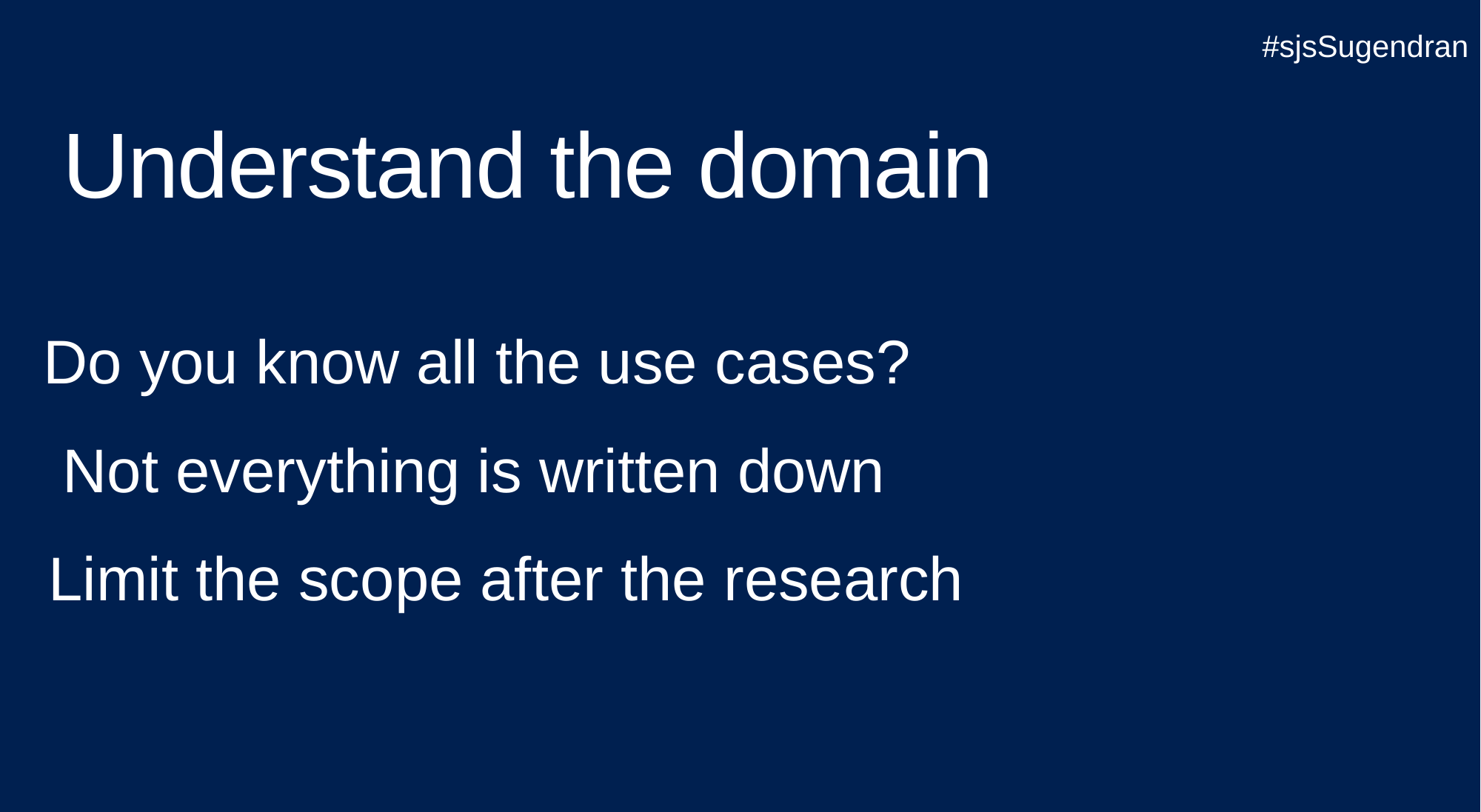

#sjsSugendran
Understand the domain
Do you know all the use cases?
Not everything is written down
Limit the scope after the research